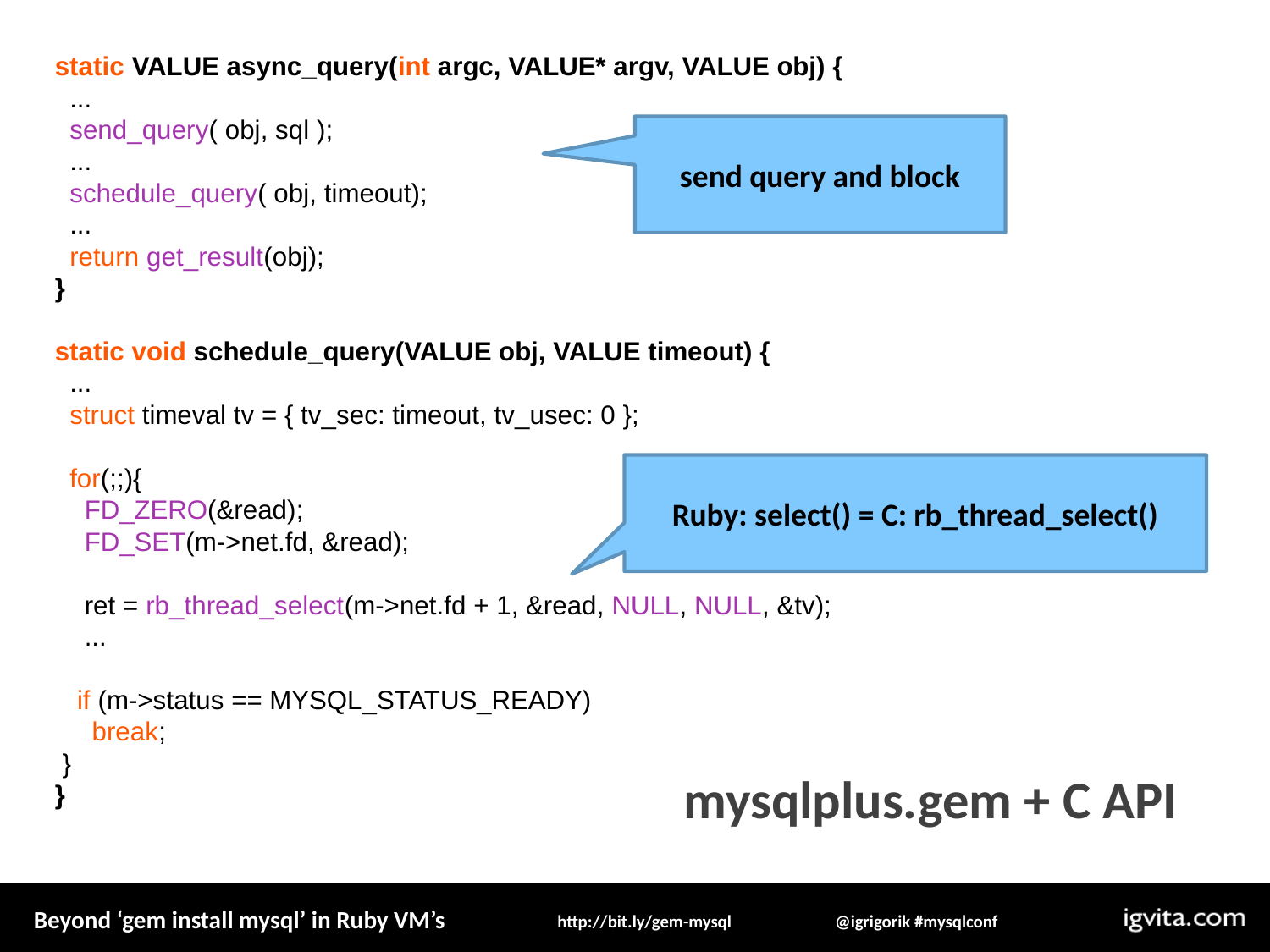

static VALUE async_query(int argc, VALUE* argv, VALUE obj) {
  ...
  send_query( obj, sql );
  ...
  schedule_query( obj, timeout);
  ...
  return get_result(obj);
}

static void schedule_query(VALUE obj, VALUE timeout) {
  ...
  struct timeval tv = { tv_sec: timeout, tv_usec: 0 };

  for(;;){
    FD_ZERO(&read);
    FD_SET(m->net.fd, &read);

    ret = rb_thread_select(m->net.fd + 1, &read, NULL, NULL, &tv);
    ...

   if (m->status == MYSQL_STATUS_READY)
     break;
 }
}

send query and block

Ruby: select() = C: rb_thread_select()
mysqlplus.gem + C API